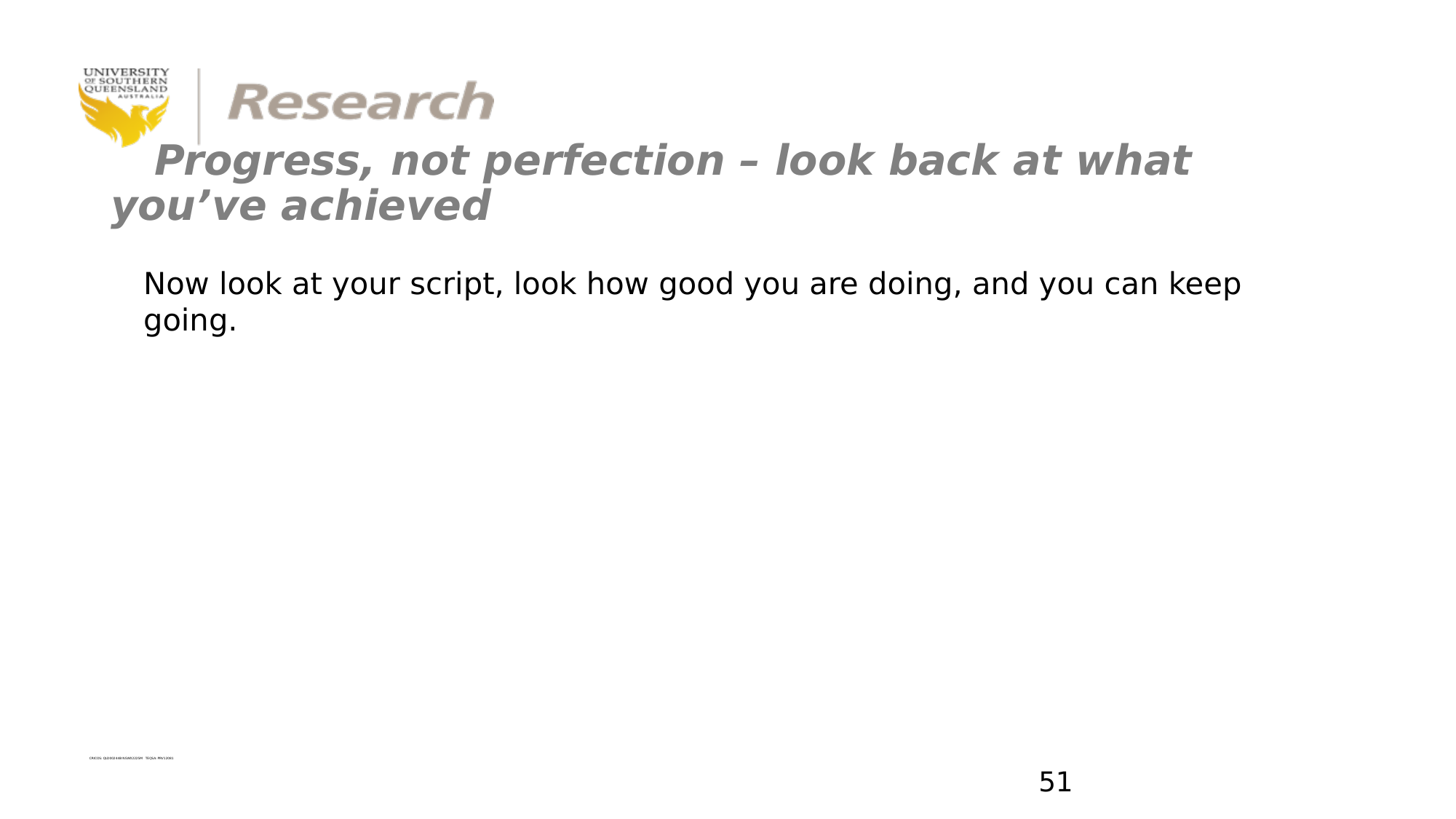

# Progress, not perfection – look back at what you’ve achieved

Now look at your script, look how good you are doing, and you can keep going.

51